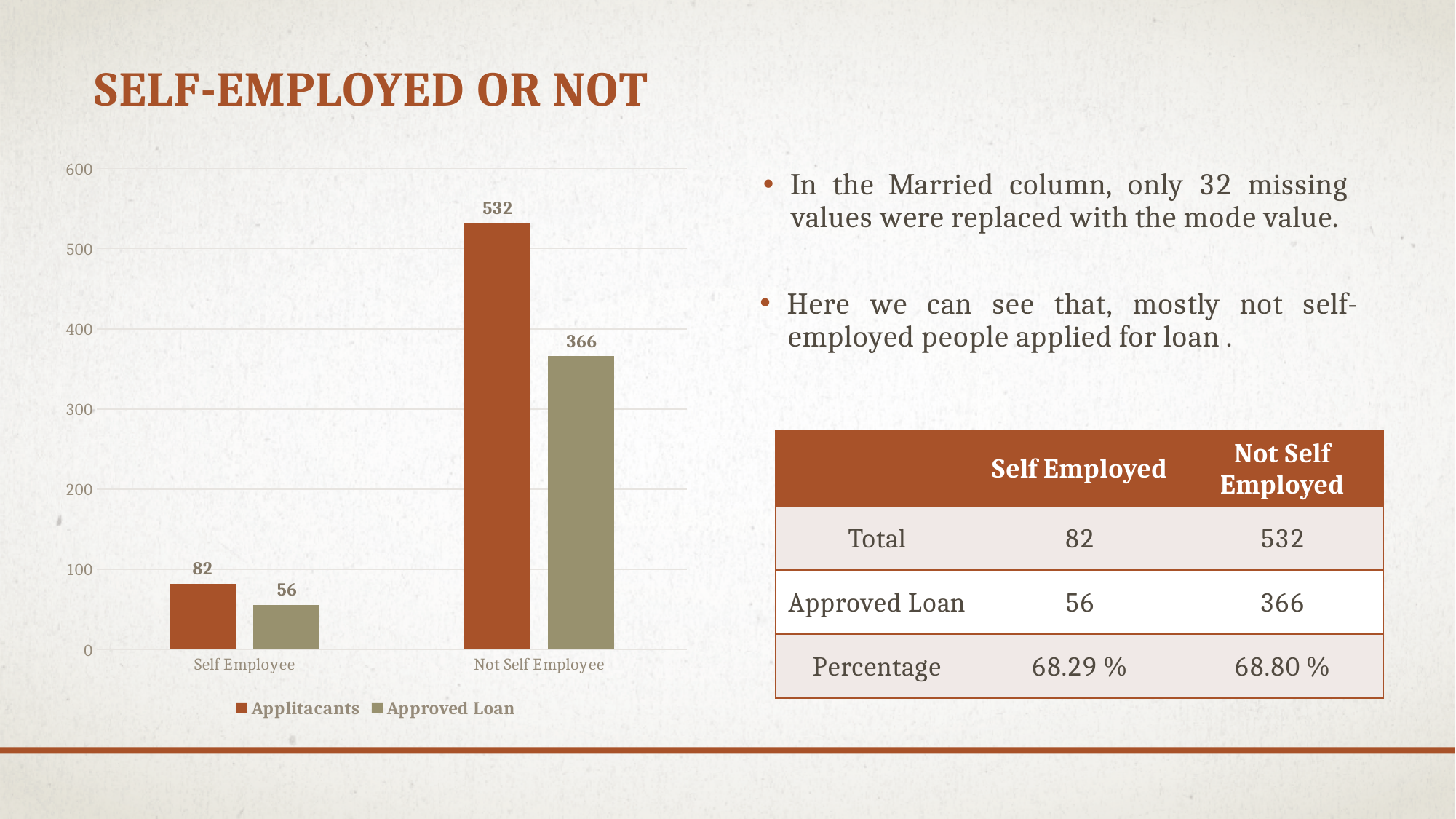

# Self-Employed or not

### Chart

| Category |  |  |
|---|---|---|
| Self Employee | 82.0 | 56.0 |
| Not Self Employee | 532.0 | 366.0 |
In the Married column, only 32 missing values were replaced with the mode value.
Here we can see that, mostly not self- employed people applied for loan .
|  | Self Employed | Not Self Employed |
| --- | --- | --- |
| Total | 82 | 532 |
| Approved Loan | 56 | 366 |
| Percentage | 68.29 % | 68.80 % |